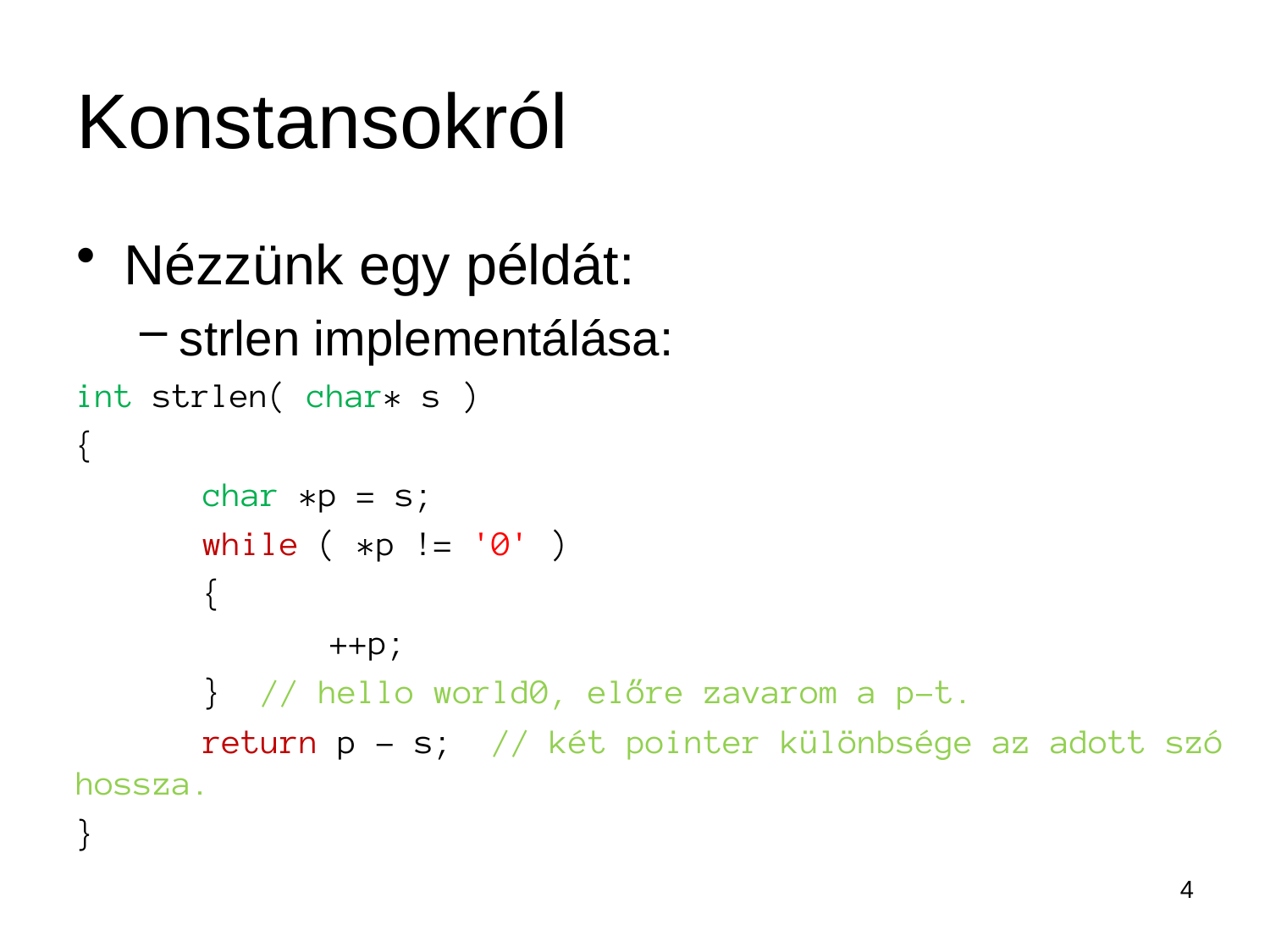

# Konstansokról
Nézzünk egy példát:
strlen implementálása:
int strlen( char* s )
{
	char *p = s;
	while ( *p != '0' )
	{
		++p;
	}  // hello world0, előre zavarom a p-t.
	return p - s;  // két pointer különbsége az adott szó hossza.
}

4